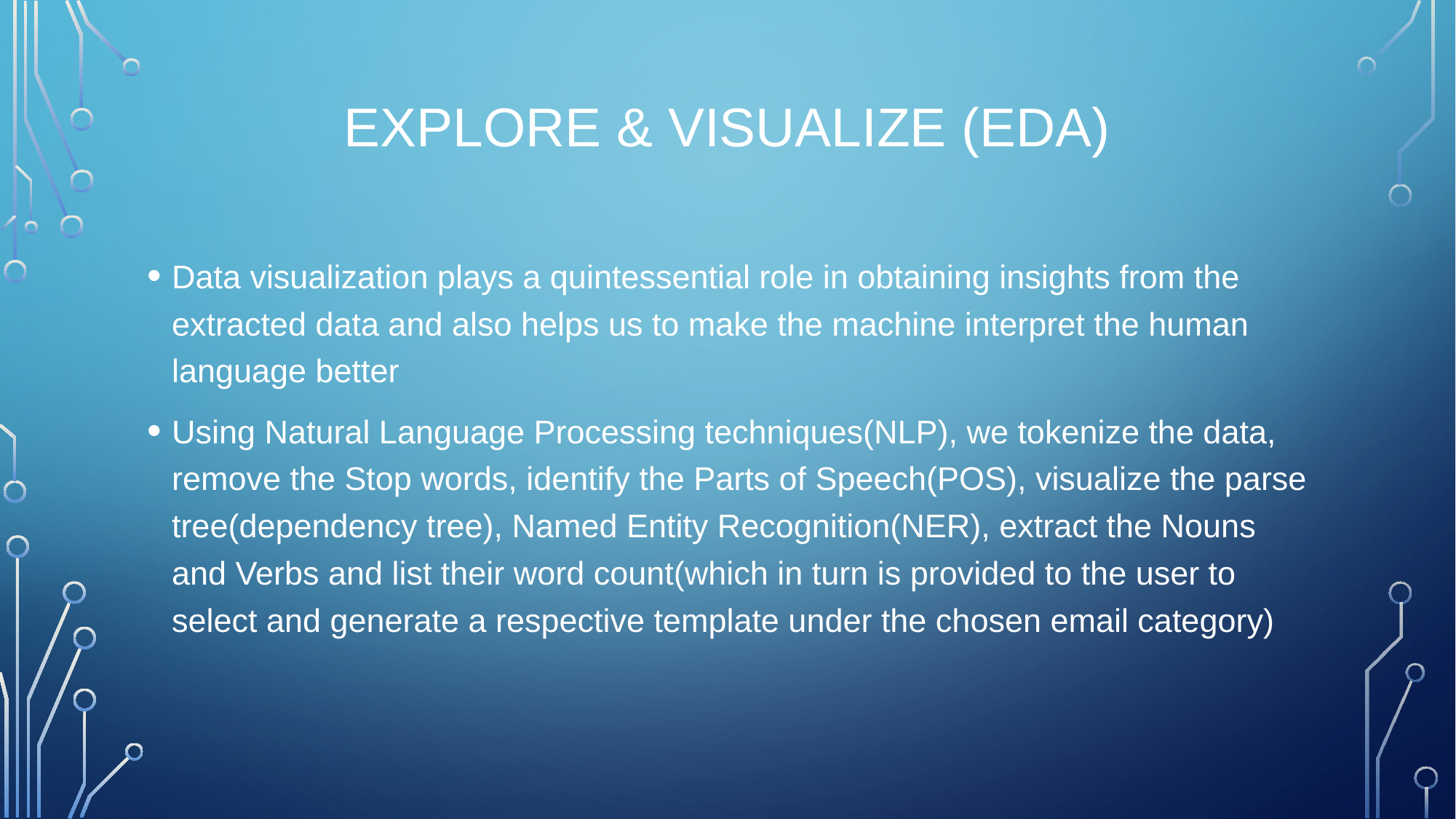

# Explore & visualize (EDA)
Data visualization plays a quintessential role in obtaining insights from the extracted data and also helps us to make the machine interpret the human language better
Using Natural Language Processing techniques(NLP), we tokenize the data, remove the Stop words, identify the Parts of Speech(POS), visualize the parse tree(dependency tree), Named Entity Recognition(NER), extract the Nouns and Verbs and list their word count(which in turn is provided to the user to select and generate a respective template under the chosen email category)